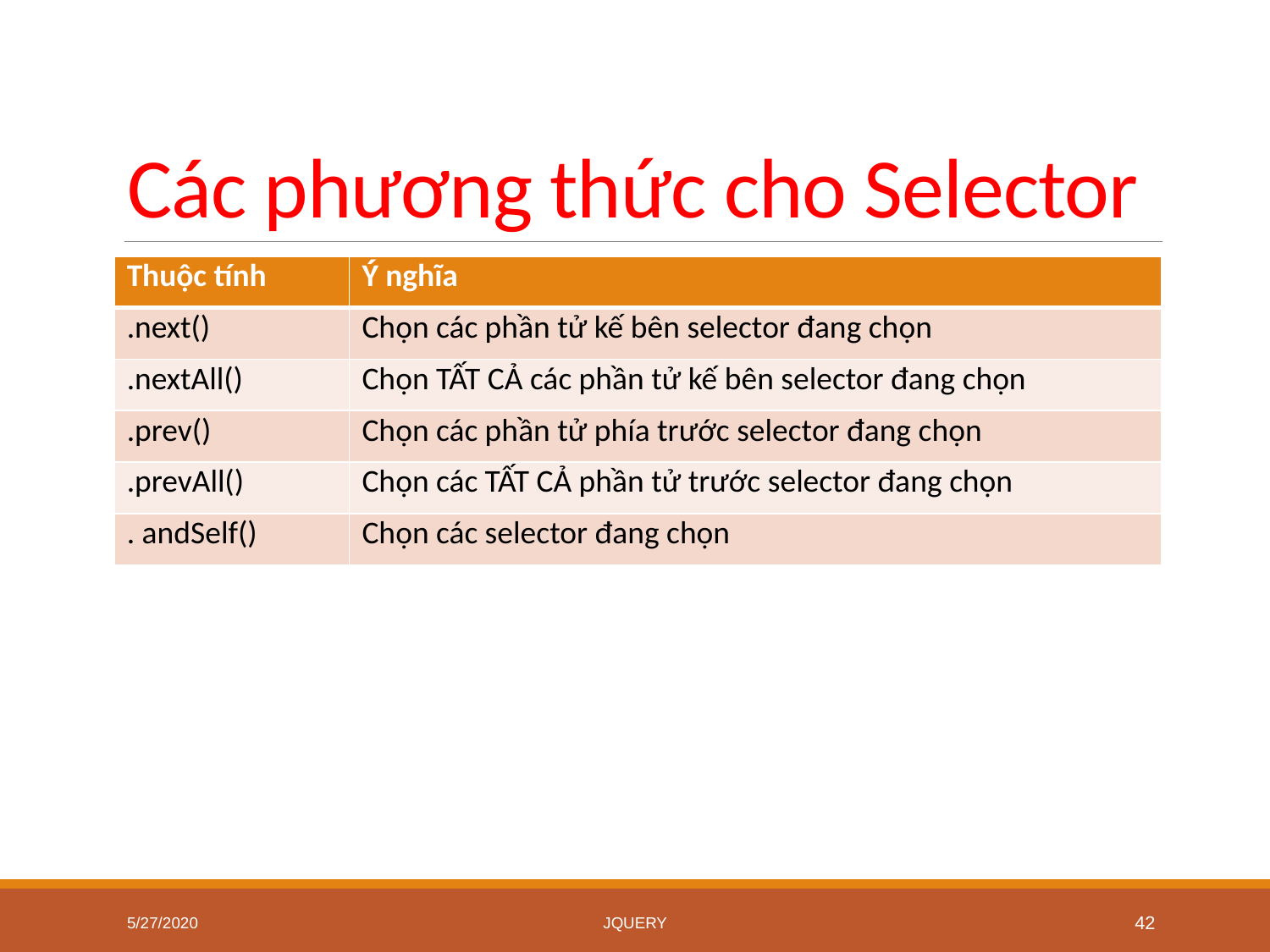

# Các phương thức cho Selector
| Thuộc tính | Ý nghĩa |
| --- | --- |
| .next() | Chọn các phần tử kế bên selector đang chọn |
| .nextAll() | Chọn TẤT CẢ các phần tử kế bên selector đang chọn |
| .prev() | Chọn các phần tử phía trước selector đang chọn |
| .prevAll() | Chọn các TẤT CẢ phần tử trước selector đang chọn |
| . andSelf() | Chọn các selector đang chọn |
5/27/2020
jQuery
42